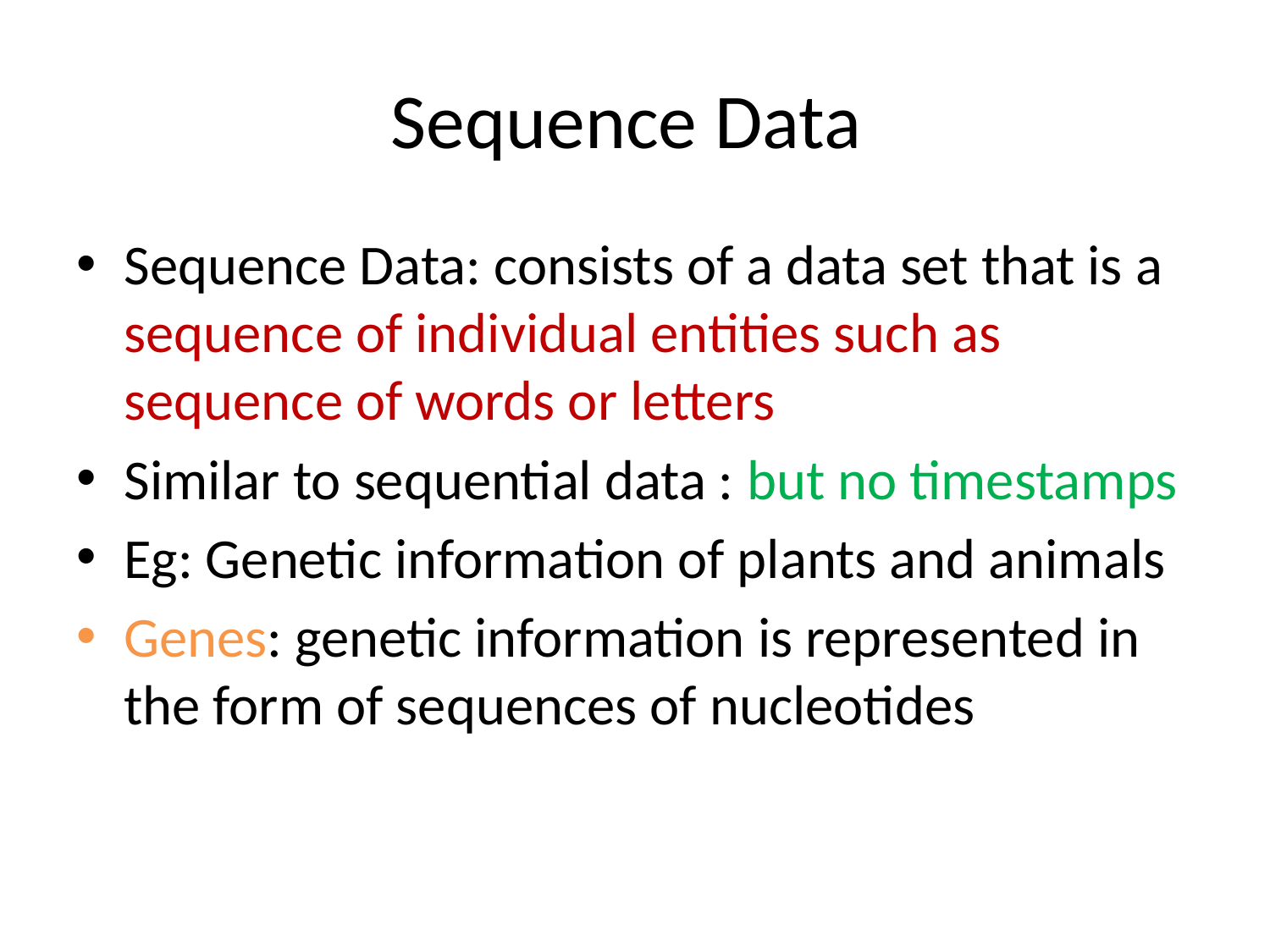

# Sequence Data
Sequence Data: consists of a data set that is a sequence of individual entities such as sequence of words or letters
Similar to sequential data : but no timestamps
Eg: Genetic information of plants and animals
Genes: genetic information is represented in the form of sequences of nucleotides